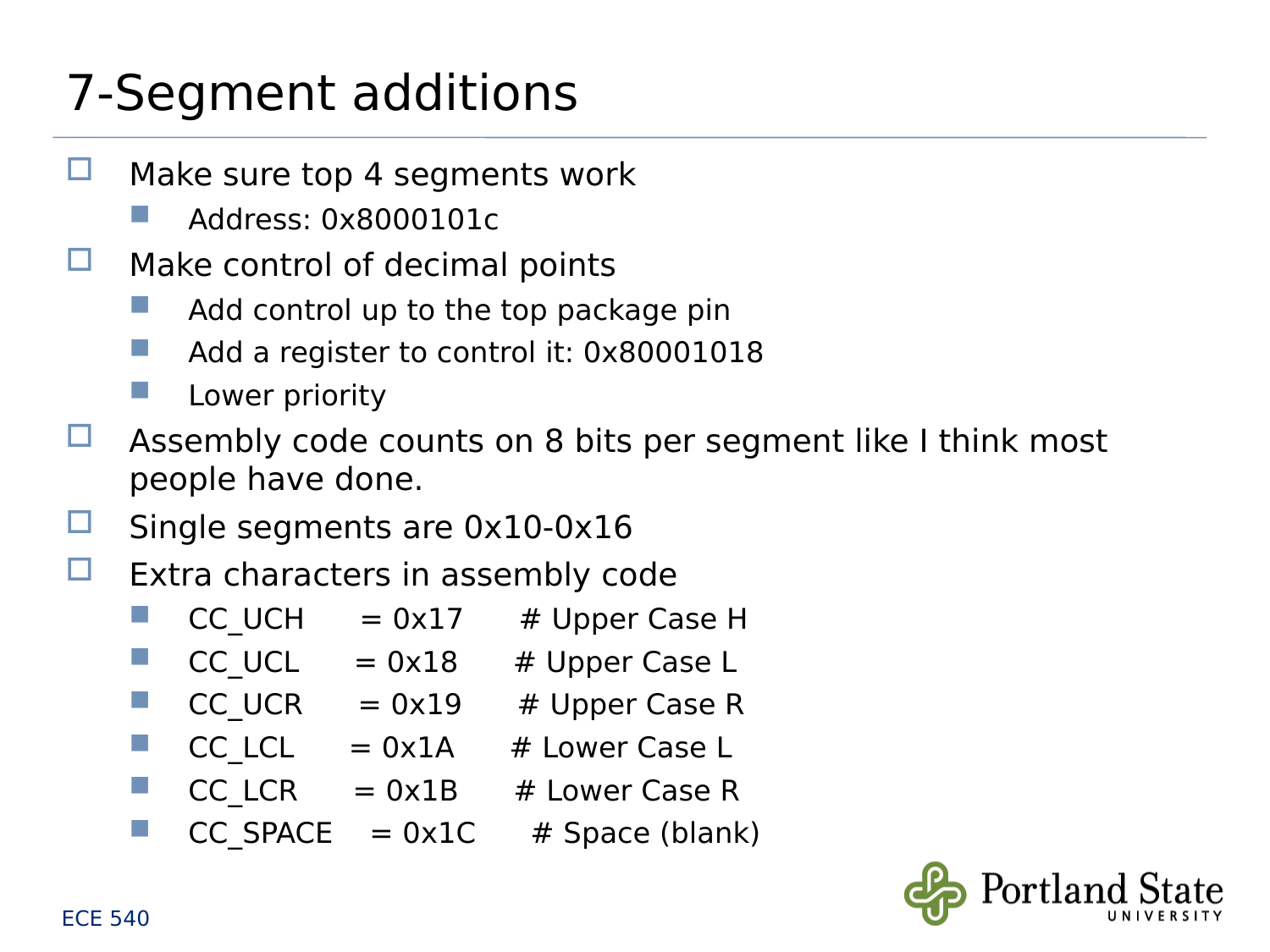

# 7-Segment additions
Make sure top 4 segments work
Address: 0x8000101c
Make control of decimal points
Add control up to the top package pin
Add a register to control it: 0x80001018
Lower priority
Assembly code counts on 8 bits per segment like I think most people have done.
Single segments are 0x10-0x16
Extra characters in assembly code
CC_UCH      = 0x17      # Upper Case H
CC_UCL      = 0x18      # Upper Case L
CC_UCR      = 0x19      # Upper Case R
CC_LCL      = 0x1A      # Lower Case L
CC_LCR      = 0x1B      # Lower Case R
CC_SPACE    = 0x1C      # Space (blank)